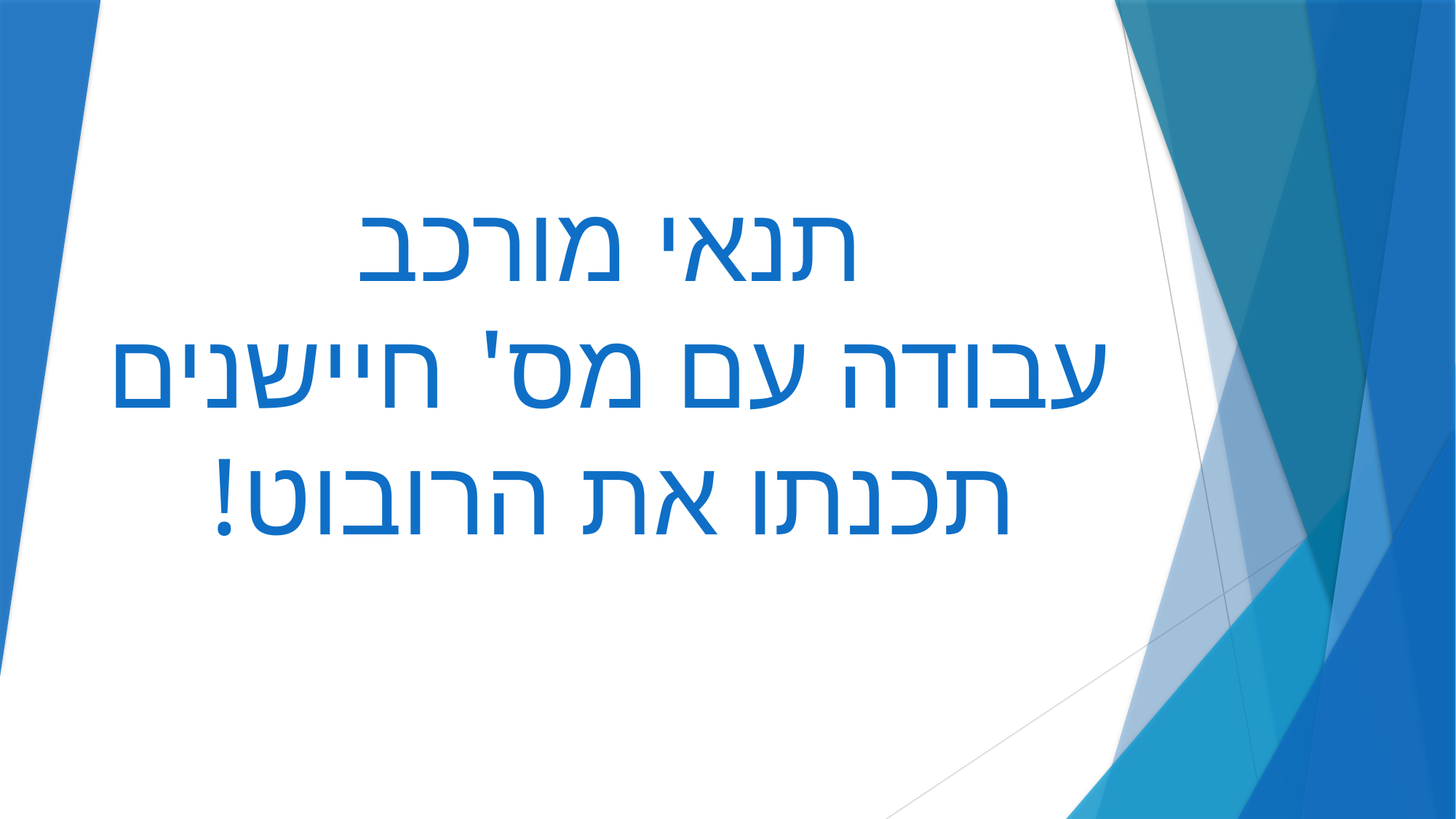

# תנאי מורכב עבודה עם מס' חיישנים תכנתו את הרובוט!